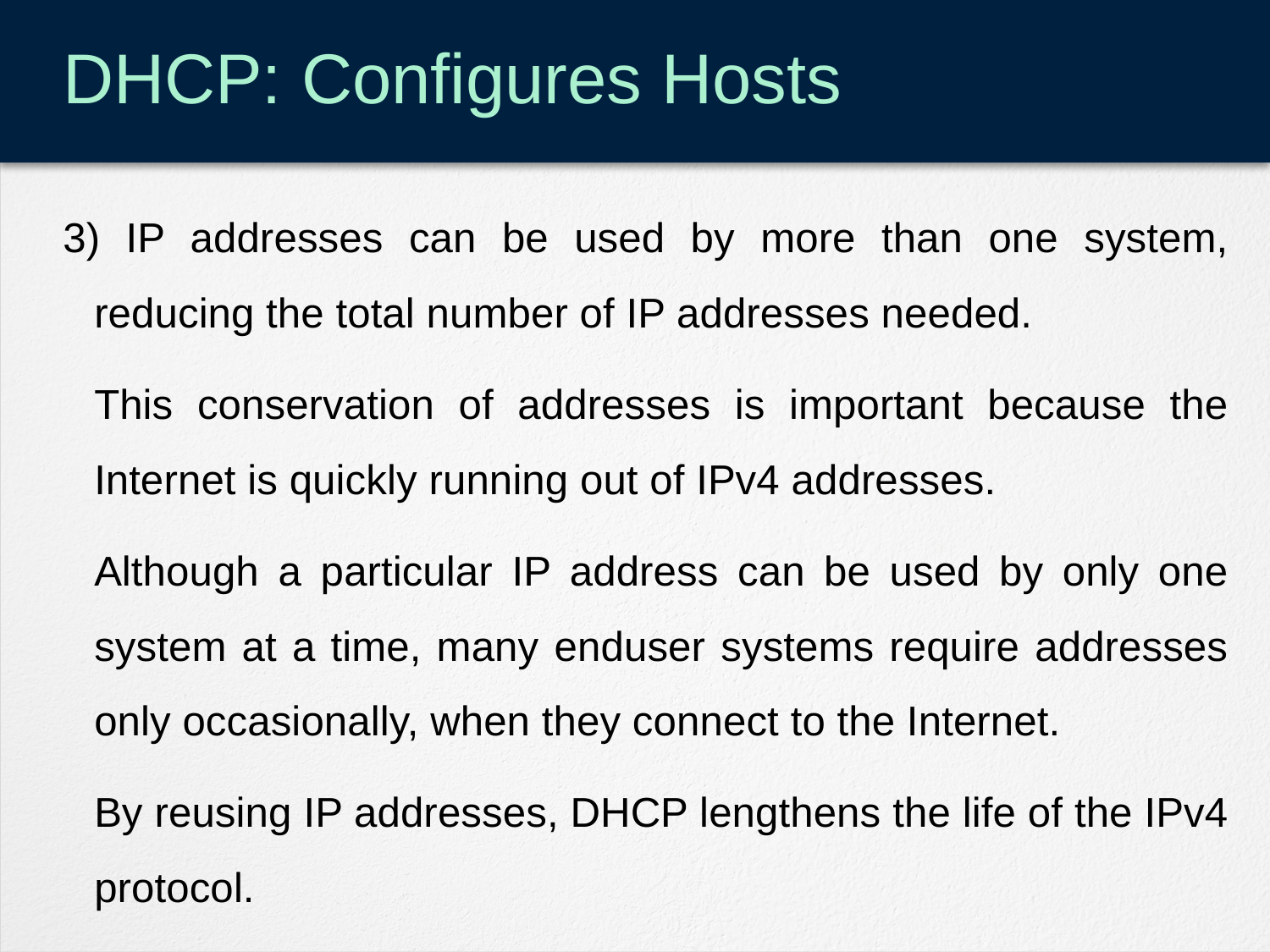

# DHCP: Configures Hosts
3) IP addresses can be used by more than one system, reducing the total number of IP addresses needed.
	This conservation of addresses is important because the Internet is quickly running out of IPv4 addresses.
	Although a particular IP address can be used by only one system at a time, many enduser systems require addresses only occasionally, when they connect to the Internet.
	By reusing IP addresses, DHCP lengthens the life of the IPv4 protocol.